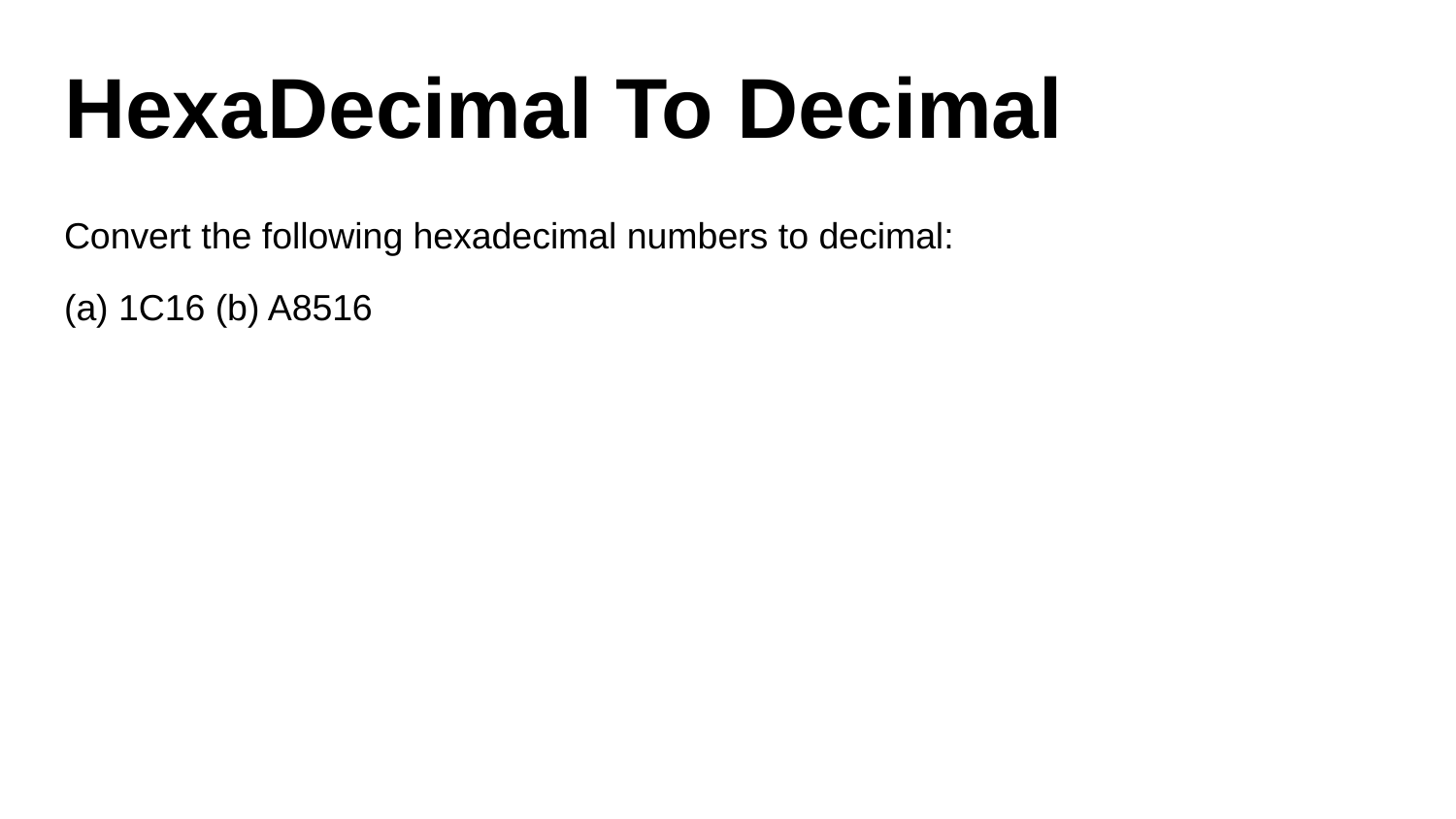

# HexaDecimal To Decimal
Convert the following hexadecimal numbers to decimal:
(a) 1C16 (b) A8516